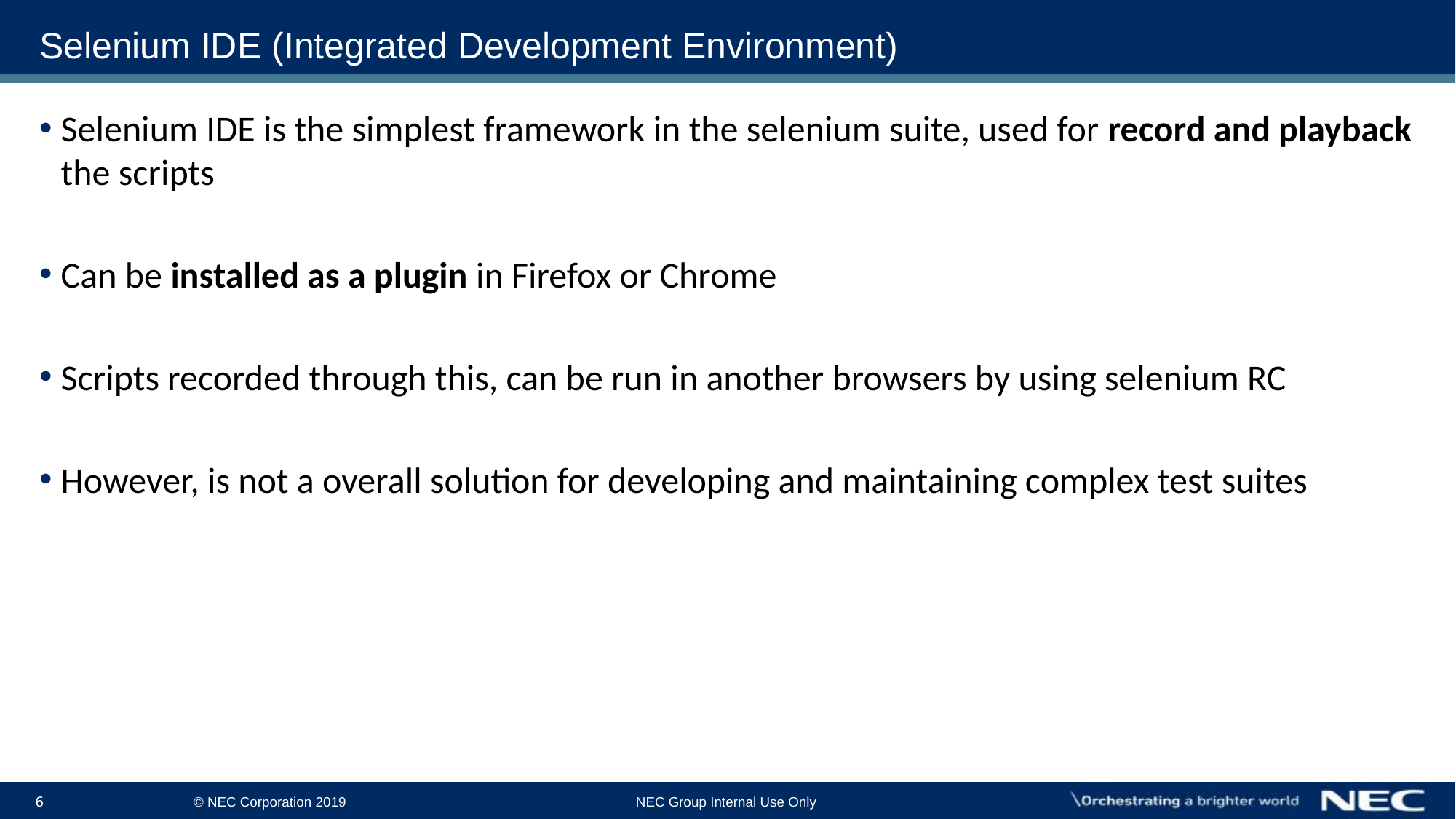

# Selenium IDE (Integrated Development Environment)
Selenium IDE is the simplest framework in the selenium suite, used for record and playback the scripts

Can be installed as a plugin in Firefox or Chrome

Scripts recorded through this, can be run in another browsers by using selenium RC

However, is not a overall solution for developing and maintaining complex test suites